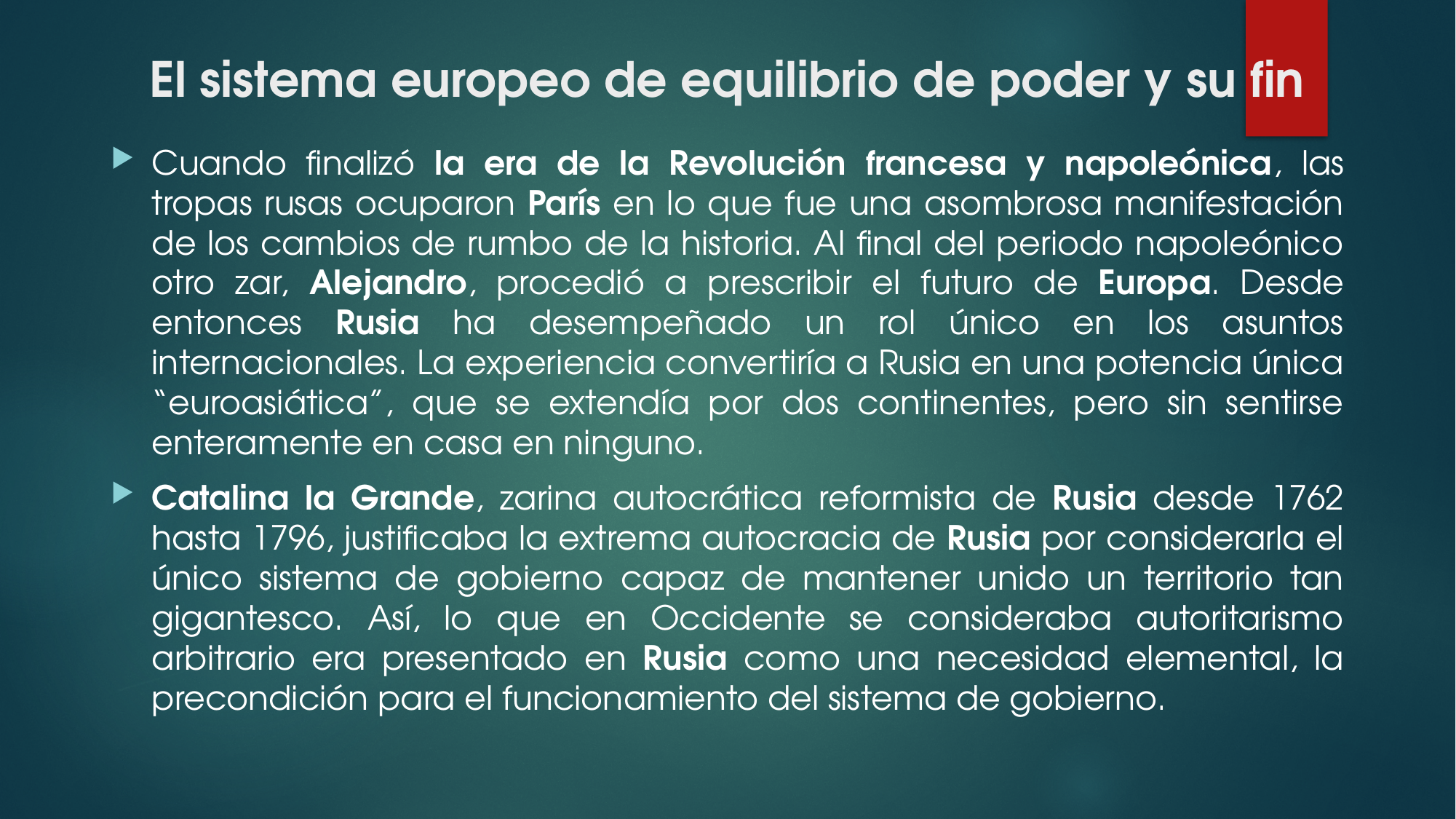

# El sistema europeo de equilibrio de poder y su fin
Cuando finalizó la era de la Revolución francesa y napoleónica, las tropas rusas ocuparon París en lo que fue una asombrosa manifestación de los cambios de rumbo de la historia. Al final del periodo napoleónico otro zar, Alejandro, procedió a prescribir el futuro de Europa. Desde entonces Rusia ha desempeñado un rol único en los asuntos internacionales. La experiencia convertiría a Rusia en una potencia única “euroasiática”, que se extendía por dos continentes, pero sin sentirse enteramente en casa en ninguno.
Catalina la Grande, zarina autocrática reformista de Rusia desde 1762 hasta 1796, justificaba la extrema autocracia de Rusia por considerarla el único sistema de gobierno capaz de mantener unido un territorio tan gigantesco. Así, lo que en Occidente se consideraba autoritarismo arbitrario era presentado en Rusia como una necesidad elemental, la precondición para el funcionamiento del sistema de gobierno.